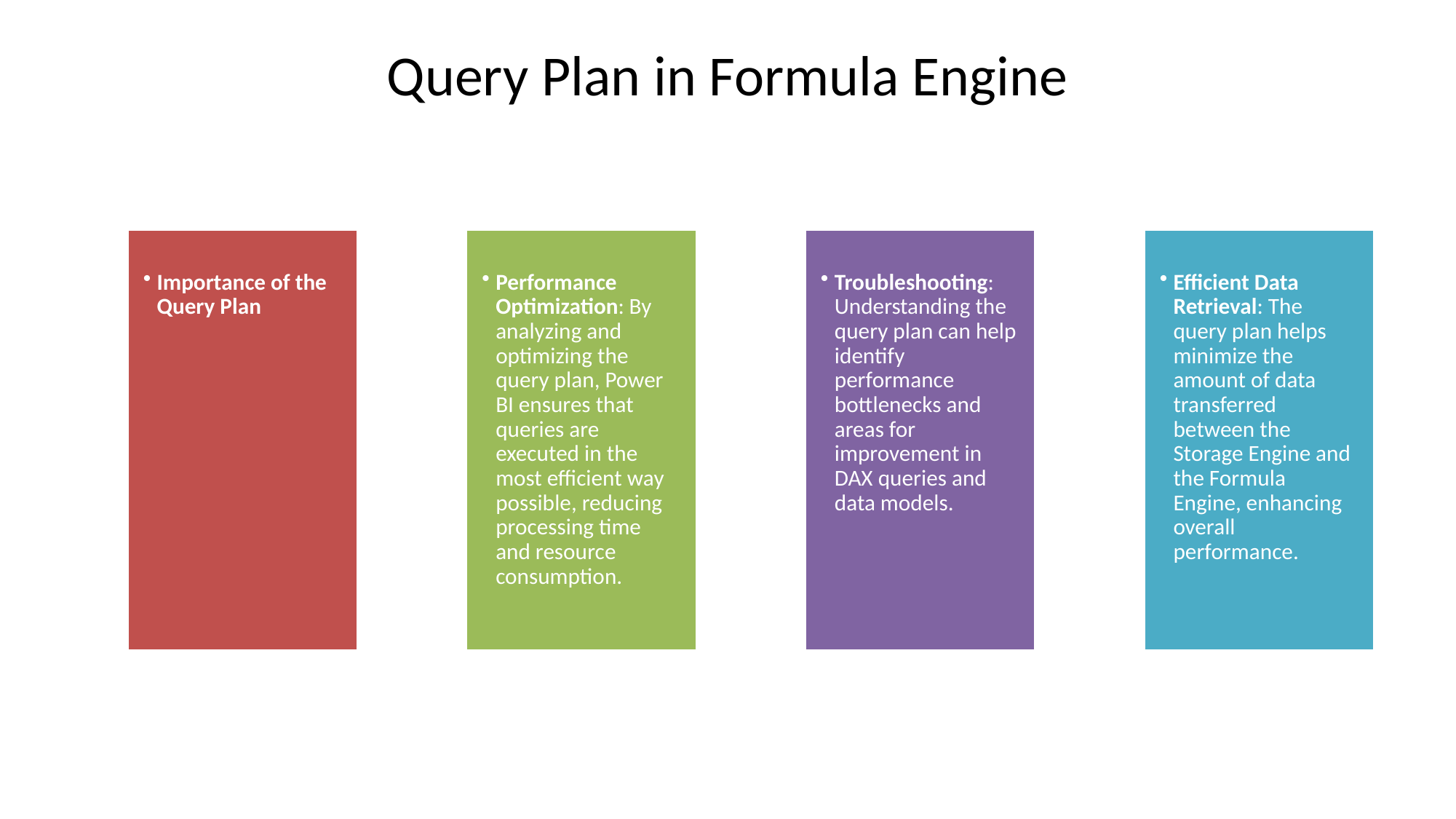

# Query Plan in Formula Engine

Importance of the Query Plan

Performance Optimization: By analyzing and optimizing the query plan, Power BI ensures that queries are executed in the most efficient way possible, reducing processing time and resource consumption.

Troubleshooting: Understanding the query plan can help identify performance bottlenecks and areas for improvement in DAX queries and data models.

Efficient Data Retrieval: The query plan helps minimize the amount of data transferred between the Storage Engine and the Formula Engine, enhancing overall performance.